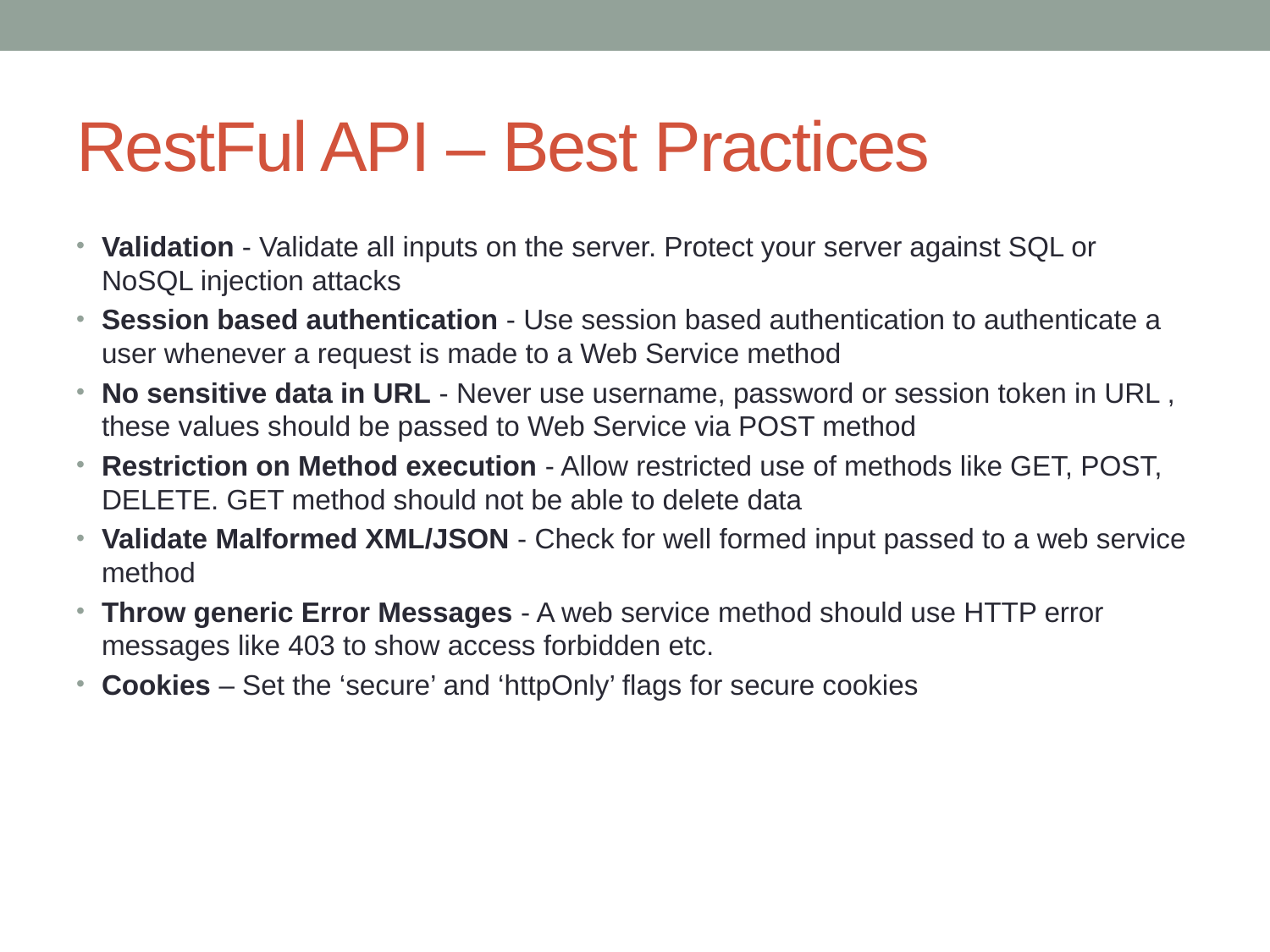

# RestFul API – Best Practices
Validation - Validate all inputs on the server. Protect your server against SQL or NoSQL injection attacks
Session based authentication - Use session based authentication to authenticate a user whenever a request is made to a Web Service method
No sensitive data in URL - Never use username, password or session token in URL , these values should be passed to Web Service via POST method
Restriction on Method execution - Allow restricted use of methods like GET, POST, DELETE. GET method should not be able to delete data
Validate Malformed XML/JSON - Check for well formed input passed to a web service method
Throw generic Error Messages - A web service method should use HTTP error messages like 403 to show access forbidden etc.
Cookies – Set the ‘secure’ and ‘httpOnly’ flags for secure cookies